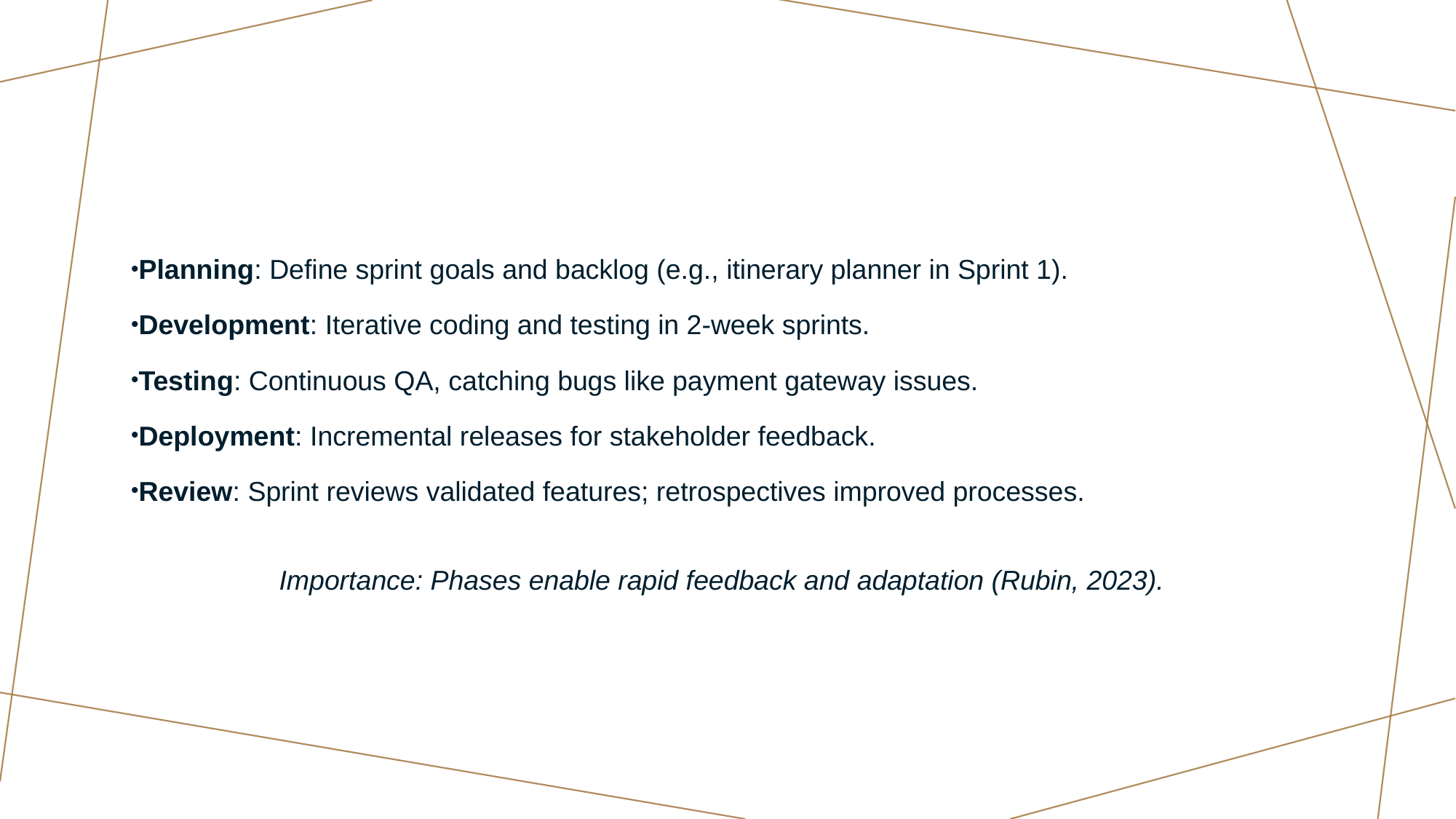

Planning: Define sprint goals and backlog (e.g., itinerary planner in Sprint 1).
Development: Iterative coding and testing in 2-week sprints.
Testing: Continuous QA, catching bugs like payment gateway issues.
Deployment: Incremental releases for stakeholder feedback.
Review: Sprint reviews validated features; retrospectives improved processes.
Importance: Phases enable rapid feedback and adaptation (Rubin, 2023).